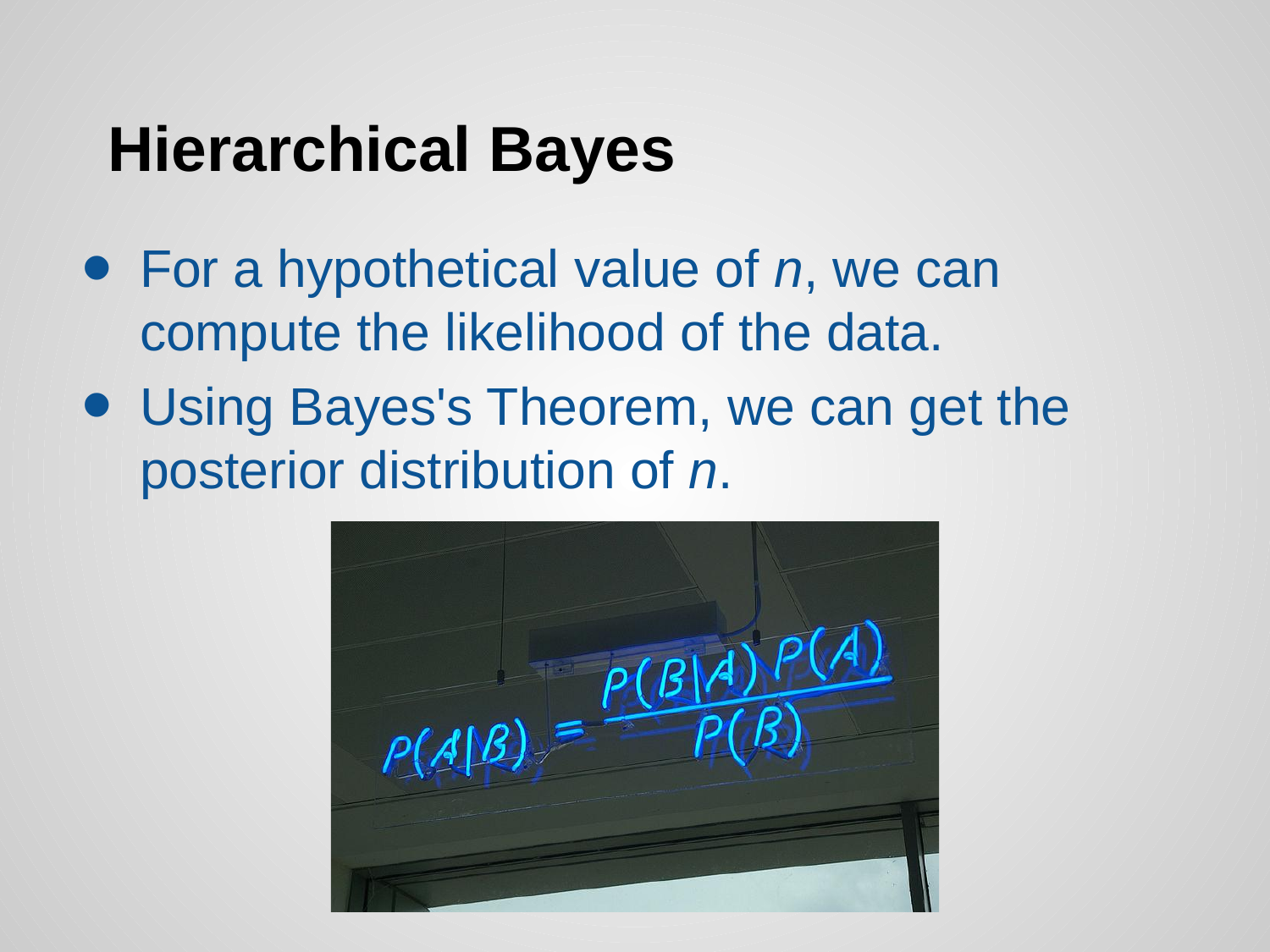

# Hierarchical Bayes
For a hypothetical value of n, we can compute the likelihood of the data.
Using Bayes's Theorem, we can get the posterior distribution of n.